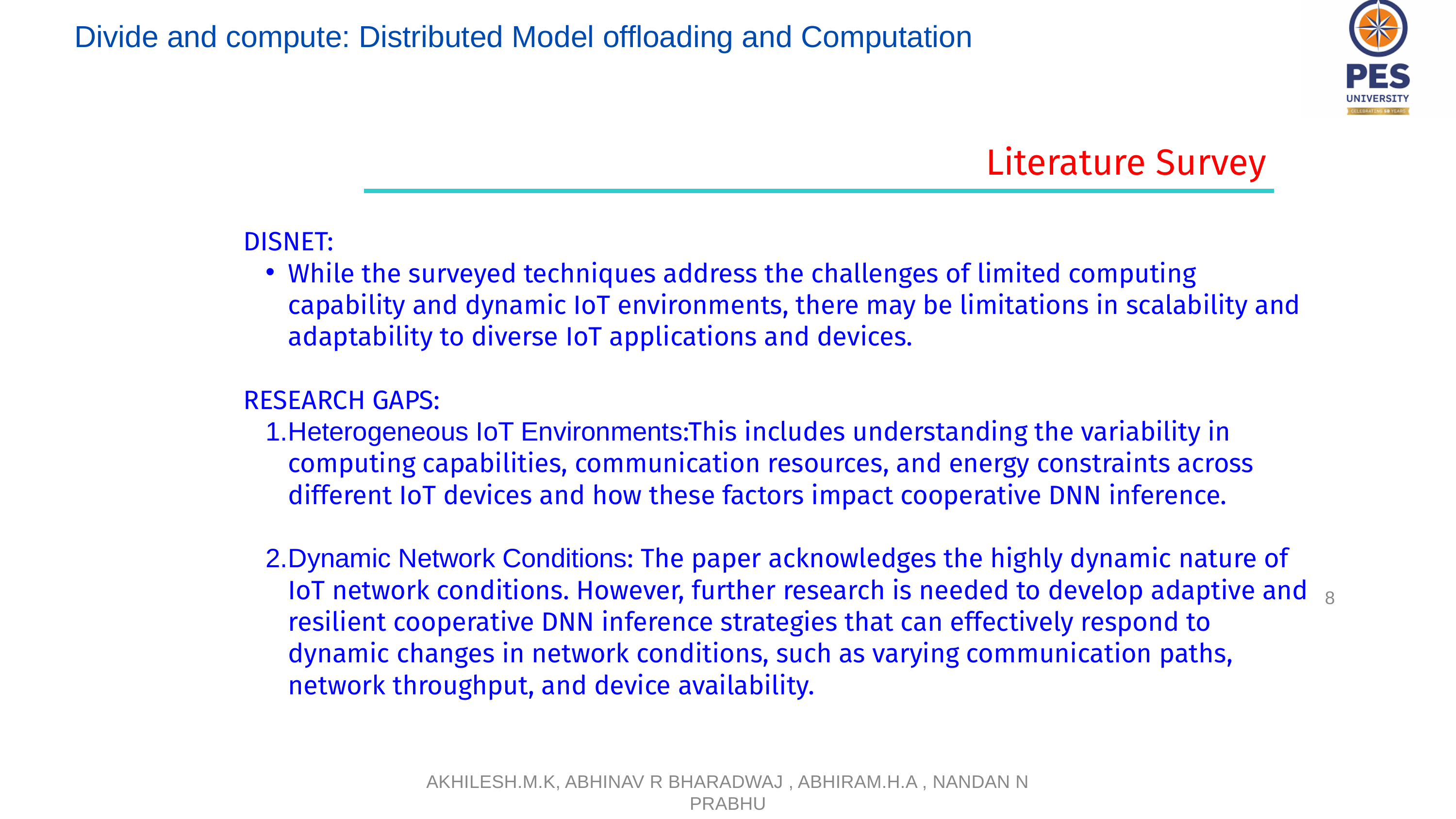

Divide and compute: Distributed Model offloading and Computation
Literature Survey

DISNET:
While the surveyed techniques address the challenges of limited computing capability and dynamic IoT environments, there may be limitations in scalability and adaptability to diverse IoT applications and devices.

RESEARCH GAPS:
Heterogeneous IoT Environments:This includes understanding the variability in computing capabilities, communication resources, and energy constraints across different IoT devices and how these factors impact cooperative DNN inference.

Dynamic Network Conditions: The paper acknowledges the highly dynamic nature of IoT network conditions. However, further research is needed to develop adaptive and resilient cooperative DNN inference strategies that can effectively respond to dynamic changes in network conditions, such as varying communication paths, network throughput, and device availability.

8
AKHILESH.M.K, ABHINAV R BHARADWAJ , ABHIRAM.H.A , NANDAN N PRABHU